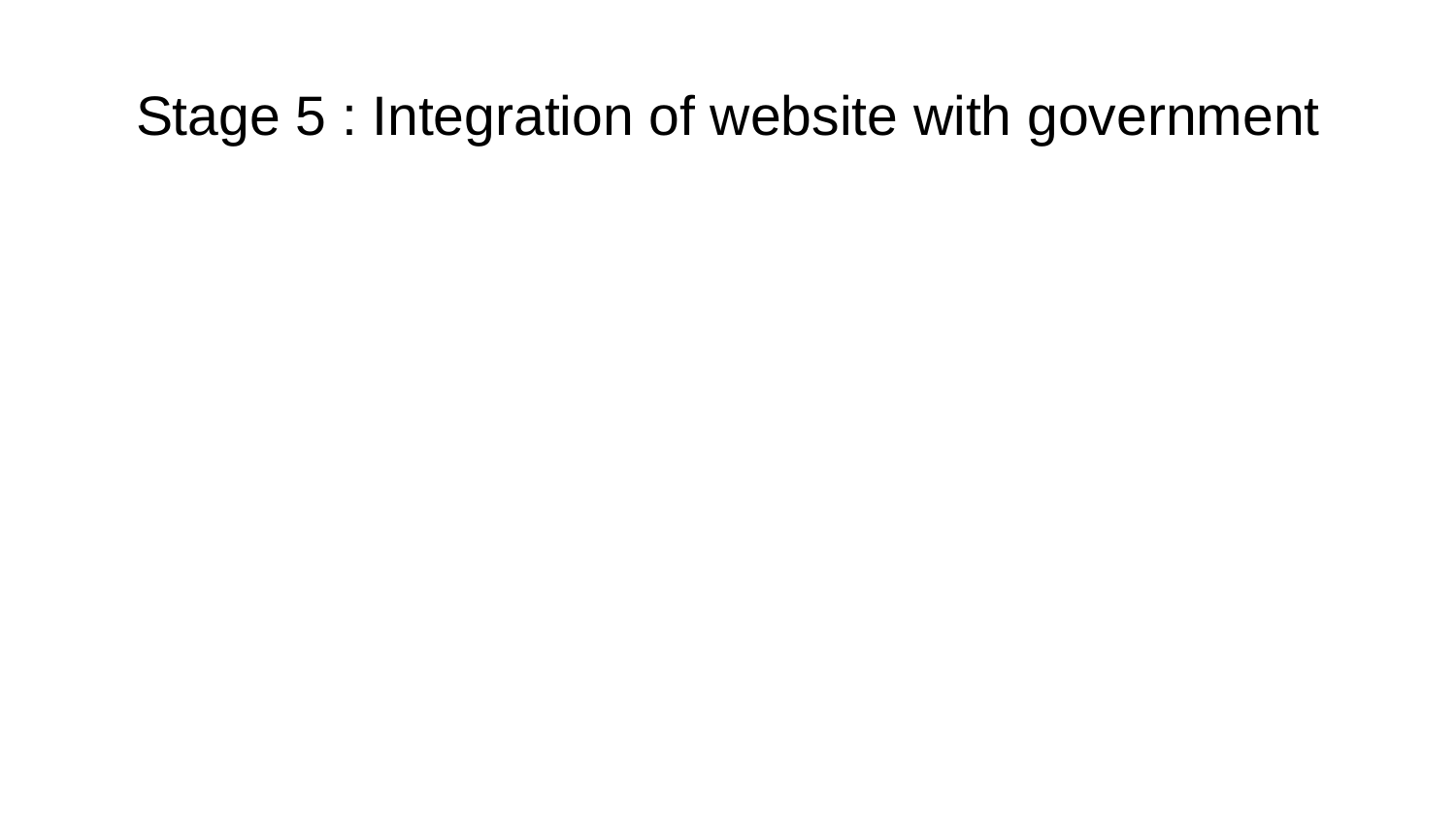

# Stage 5 : Integration of website with government